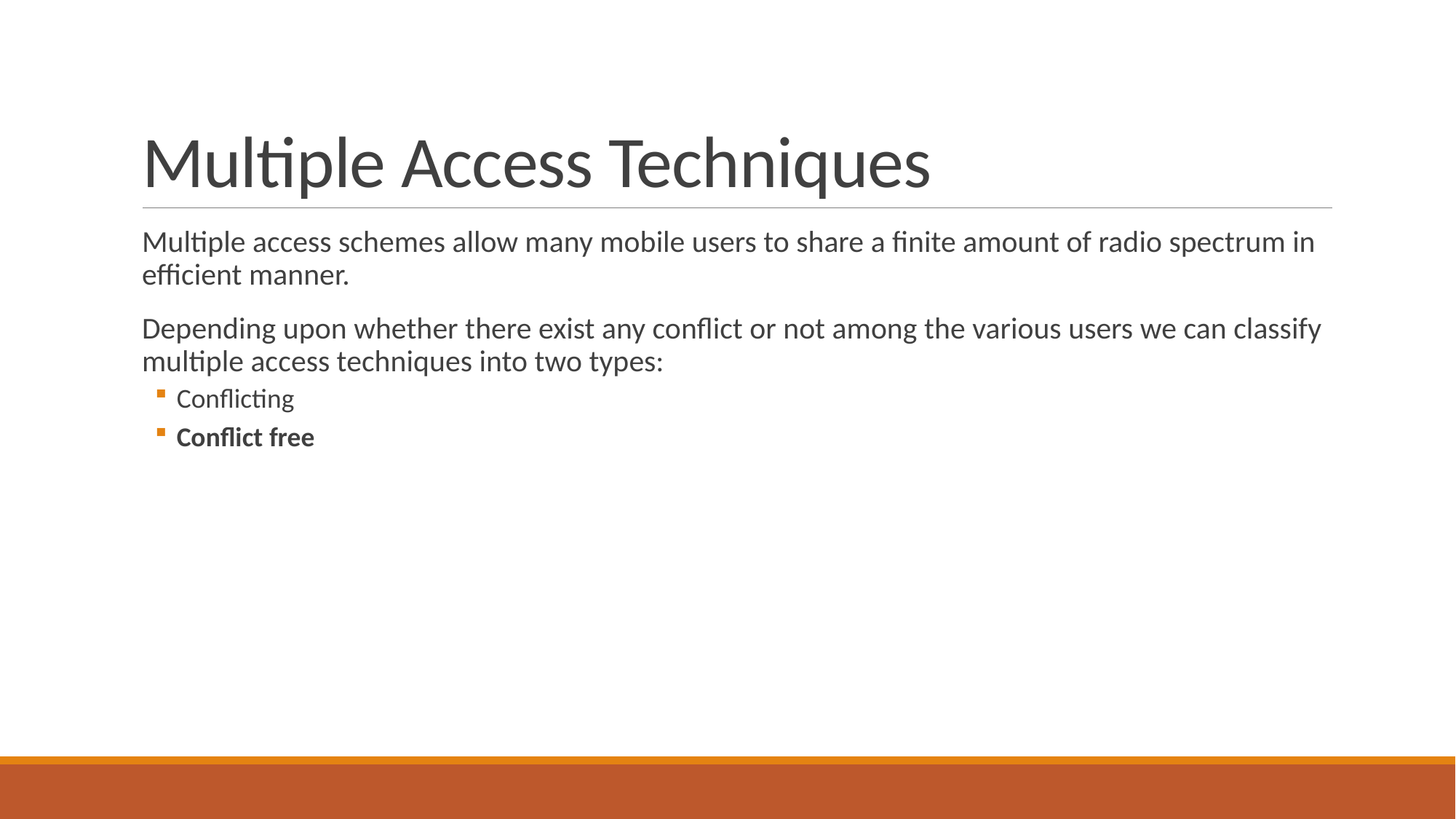

# Multiple Access Techniques
Multiple access schemes allow many mobile users to share a finite amount of radio spectrum in efficient manner.
Depending upon whether there exist any conflict or not among the various users we can classify multiple access techniques into two types:
Conflicting
Conflict free